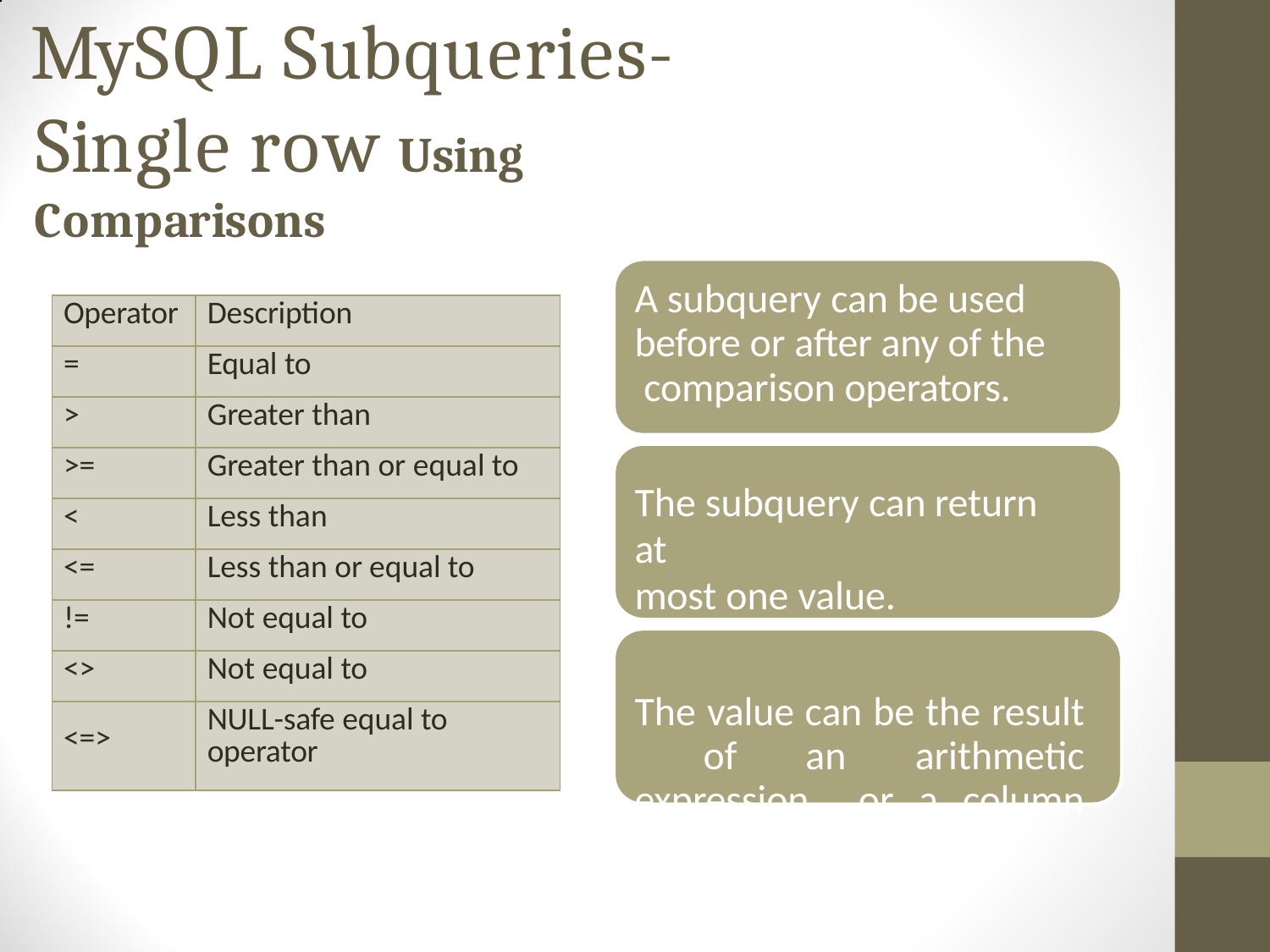

# MySQL Subqueries-  Single row Using Comparisons

A subquery can be used  before or after any of the  comparison operators.

The subquery can return at
most one value.

The value can be the result  of an arithmetic expression  or a column function.
| Operator | Description |
| --- | --- |
| = | Equal to |
| > | Greater than |
| >= | Greater than or equal to |
| < | Less than |
| <= | Less than or equal to |
| != | Not equal to |
| <> | Not equal to |
| <=> | NULL-safe equal to operator |